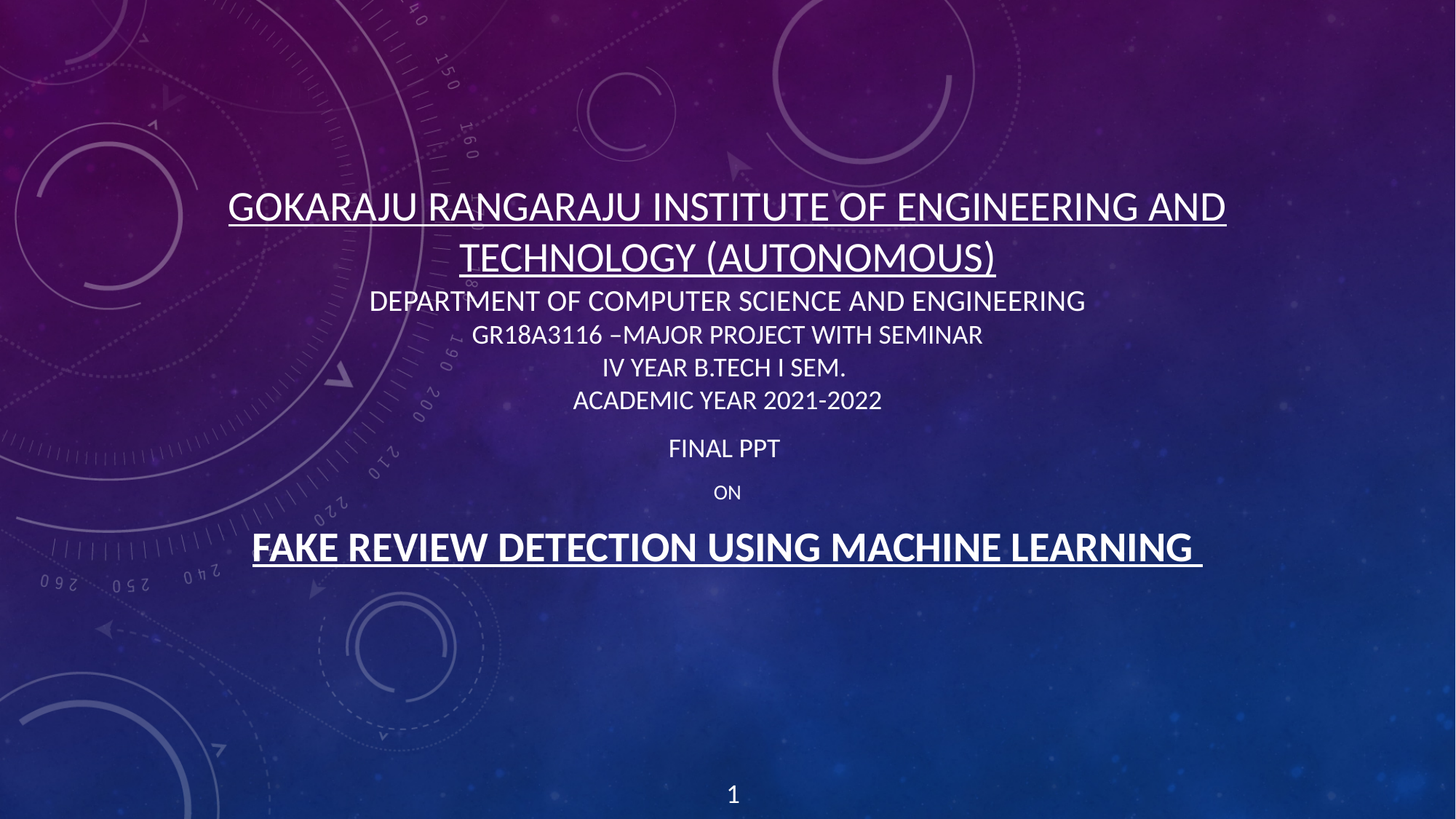

#
Gokaraju Rangaraju Institute of Engineering and Technology (Autonomous)
Department of Computer Science and Engineering
GR18A3116 –Major Project with Seminar
IV Year B.Tech I Sem.
Academic year 2021-2022
FINAL PPT
on
Fake Review Detection Using Machine Learning

1